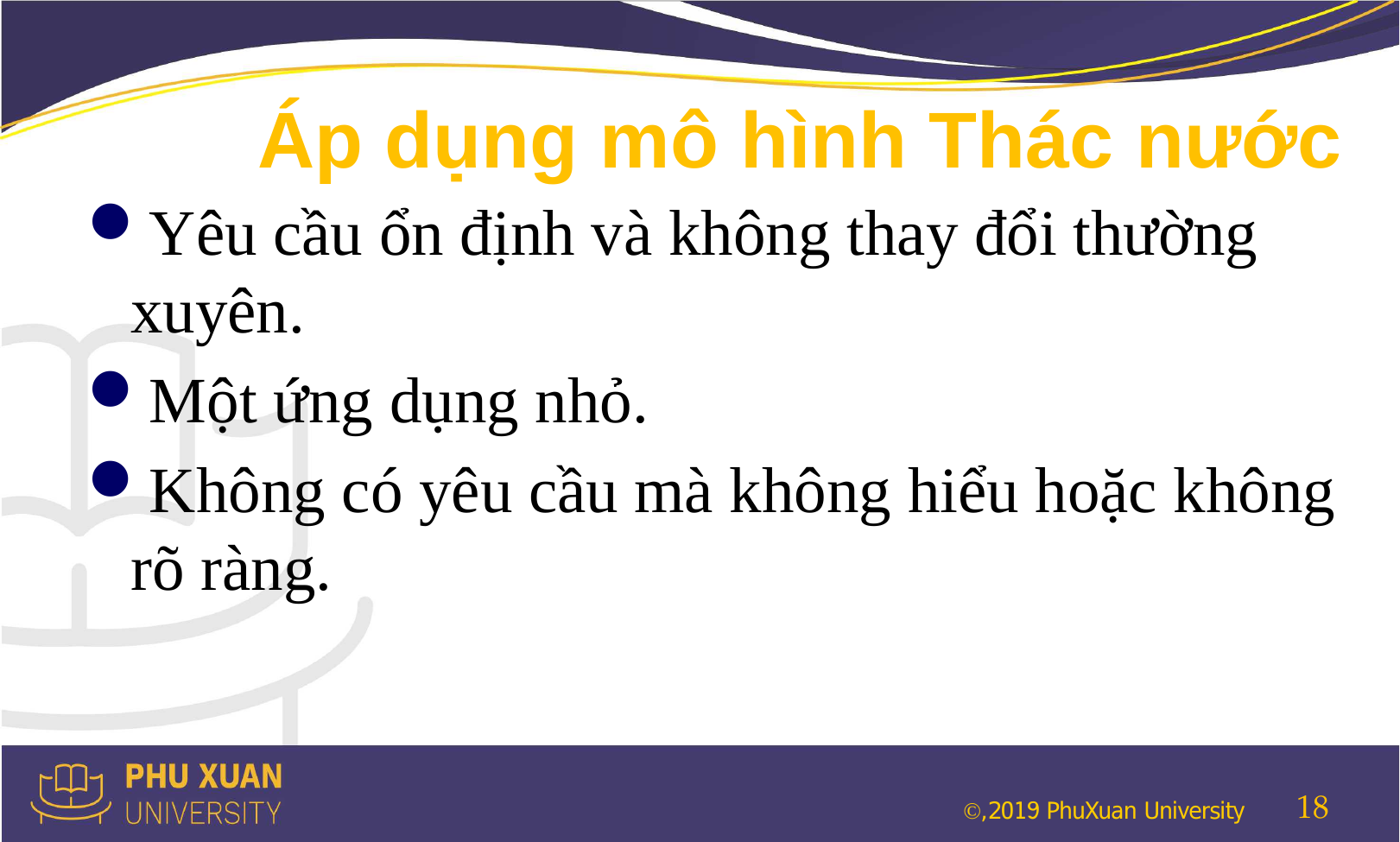

# Áp dụng mô hình Thác nước
Yêu cầu ổn định và không thay đổi thường xuyên.
Một ứng dụng nhỏ.
Không có yêu cầu mà không hiểu hoặc không rõ ràng.
18